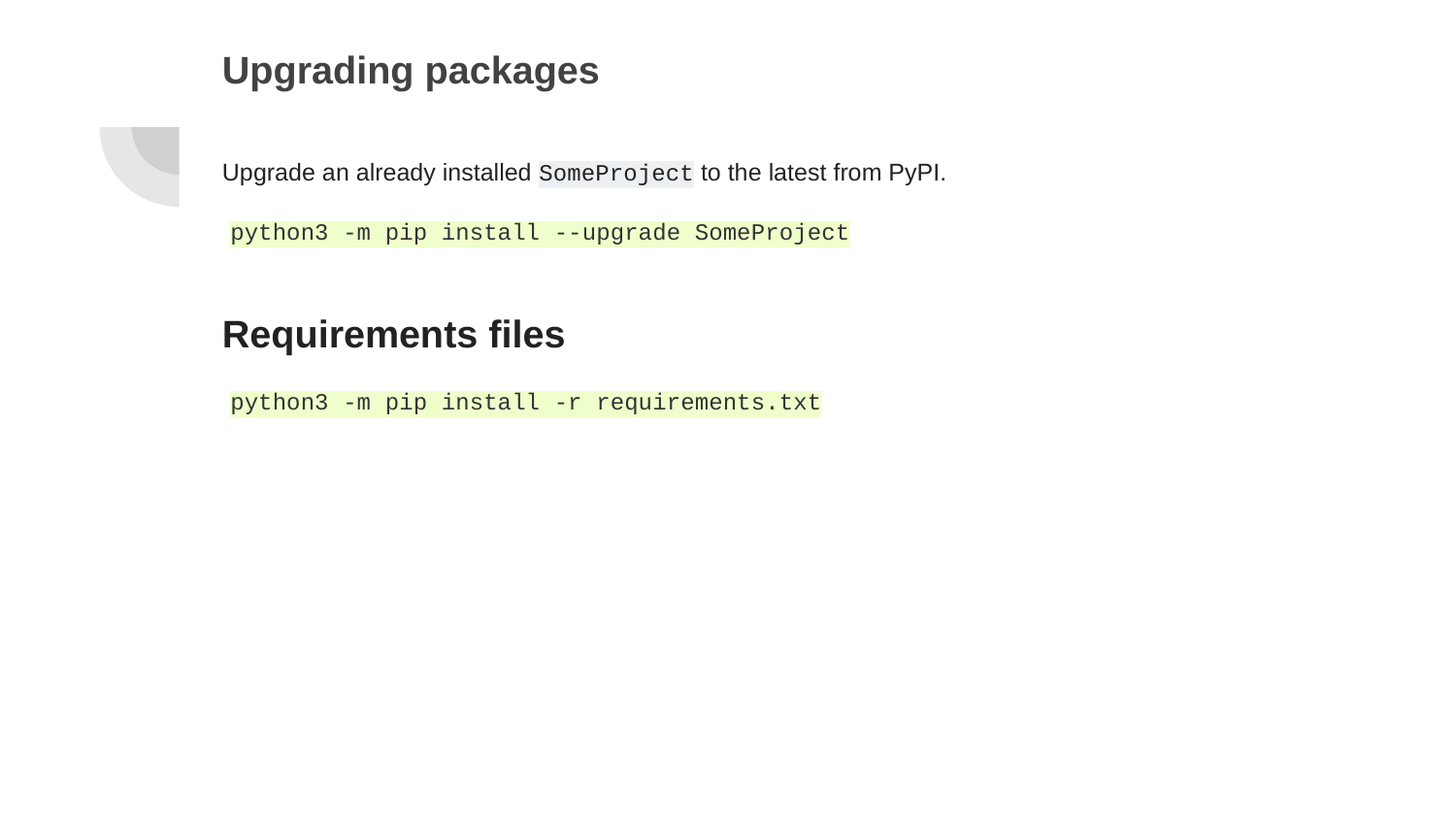

Upgrading packages

Upgrade an already installed SomeProject to the latest from PyPI.
python3 -m pip install --upgrade SomeProject

Requirements files
python3 -m pip install -r requirements.txt